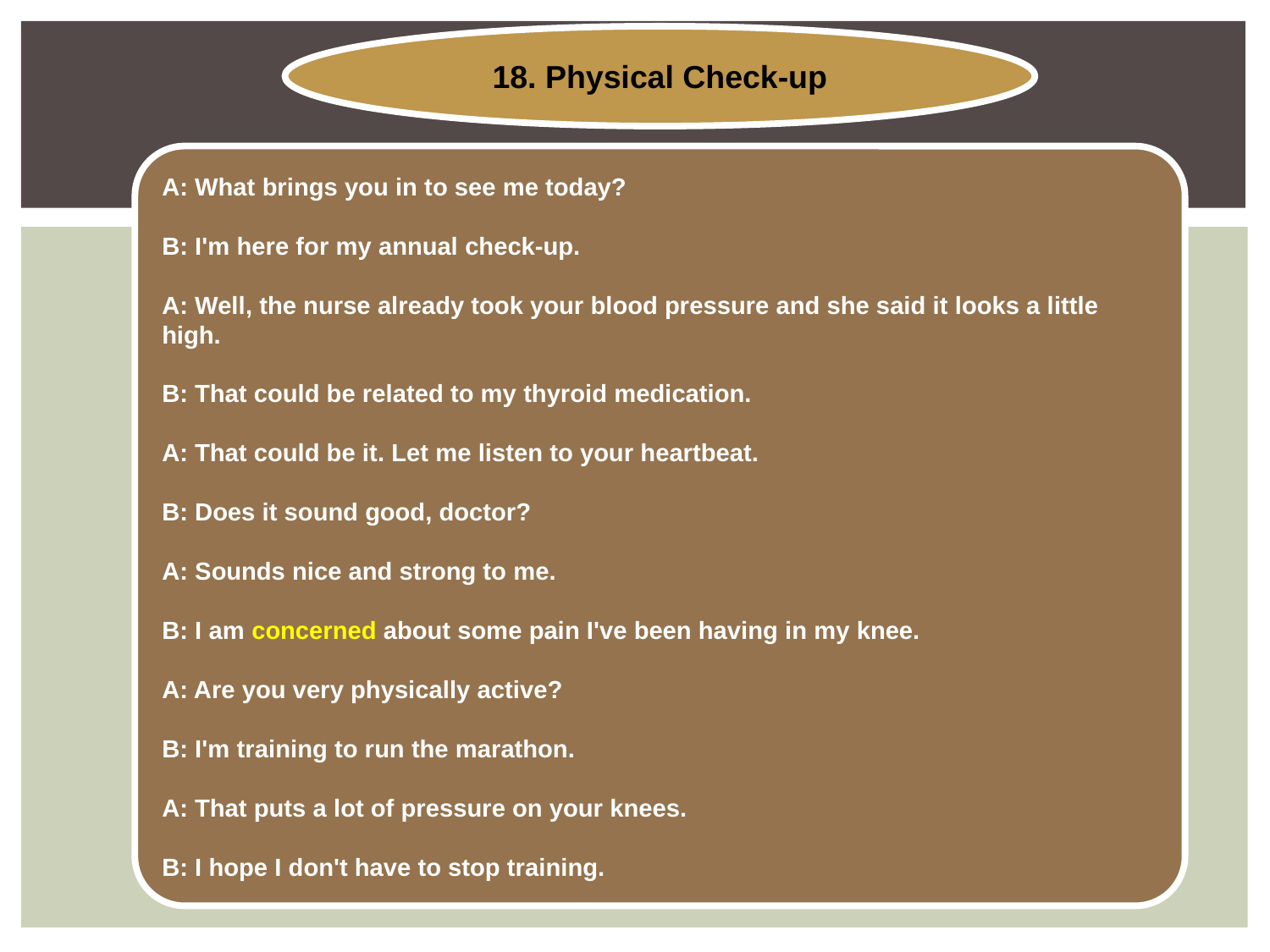

18. Physical Check-up
A: What brings you in to see me today?

B: I'm here for my annual check-up.

A: Well, the nurse already took your blood pressure and she said it looks a little high.

B: That could be related to my thyroid medication.

A: That could be it. Let me listen to your heartbeat.

B: Does it sound good, doctor?

A: Sounds nice and strong to me.

B: I am concerned about some pain I've been having in my knee.

A: Are you very physically active?

B: I'm training to run the marathon.

A: That puts a lot of pressure on your knees.

B: I hope I don't have to stop training.